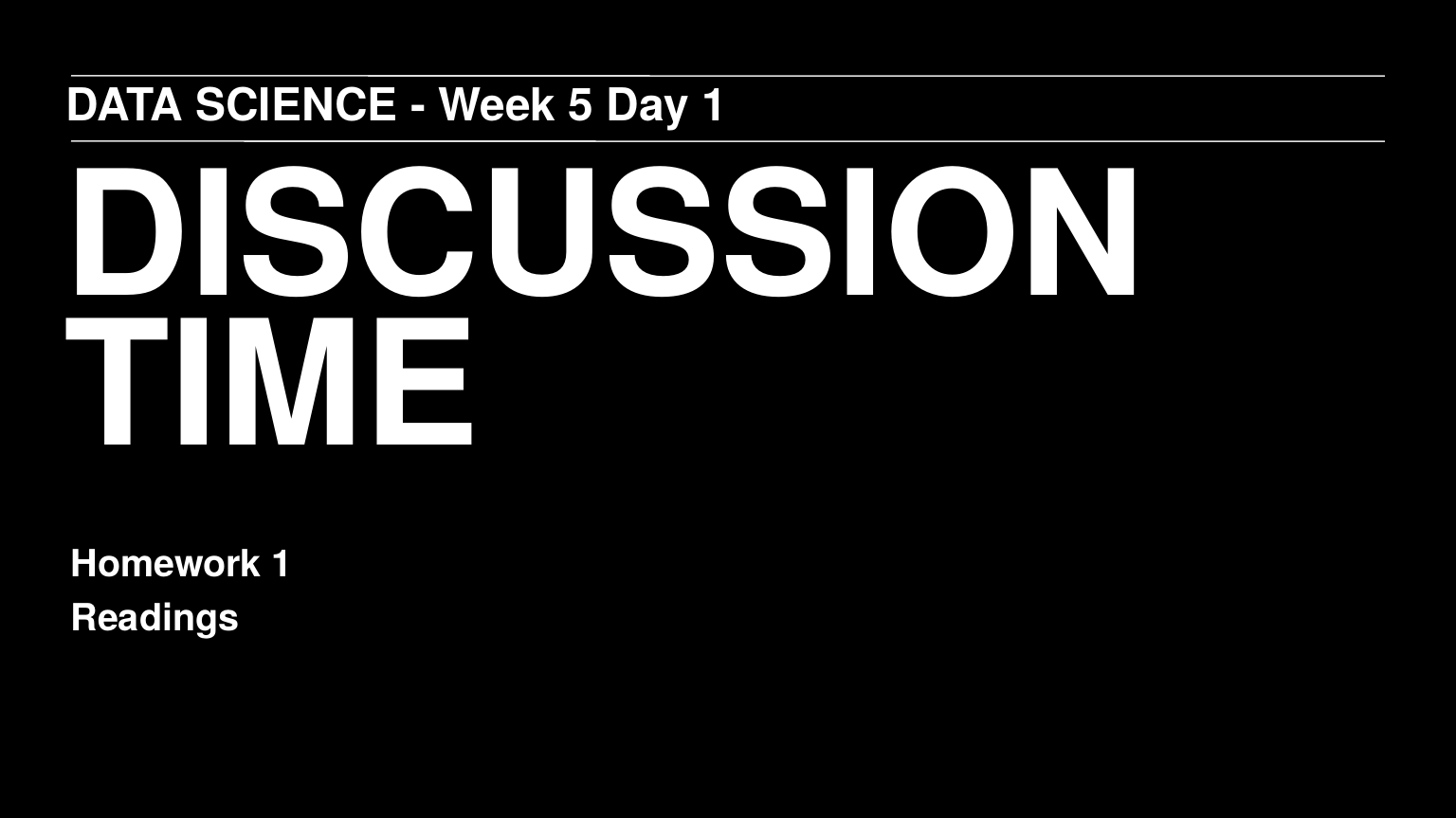

DATA SCIENCE - Week 5 Day 1

DISCUSSION TIME

Homework 1
Readings